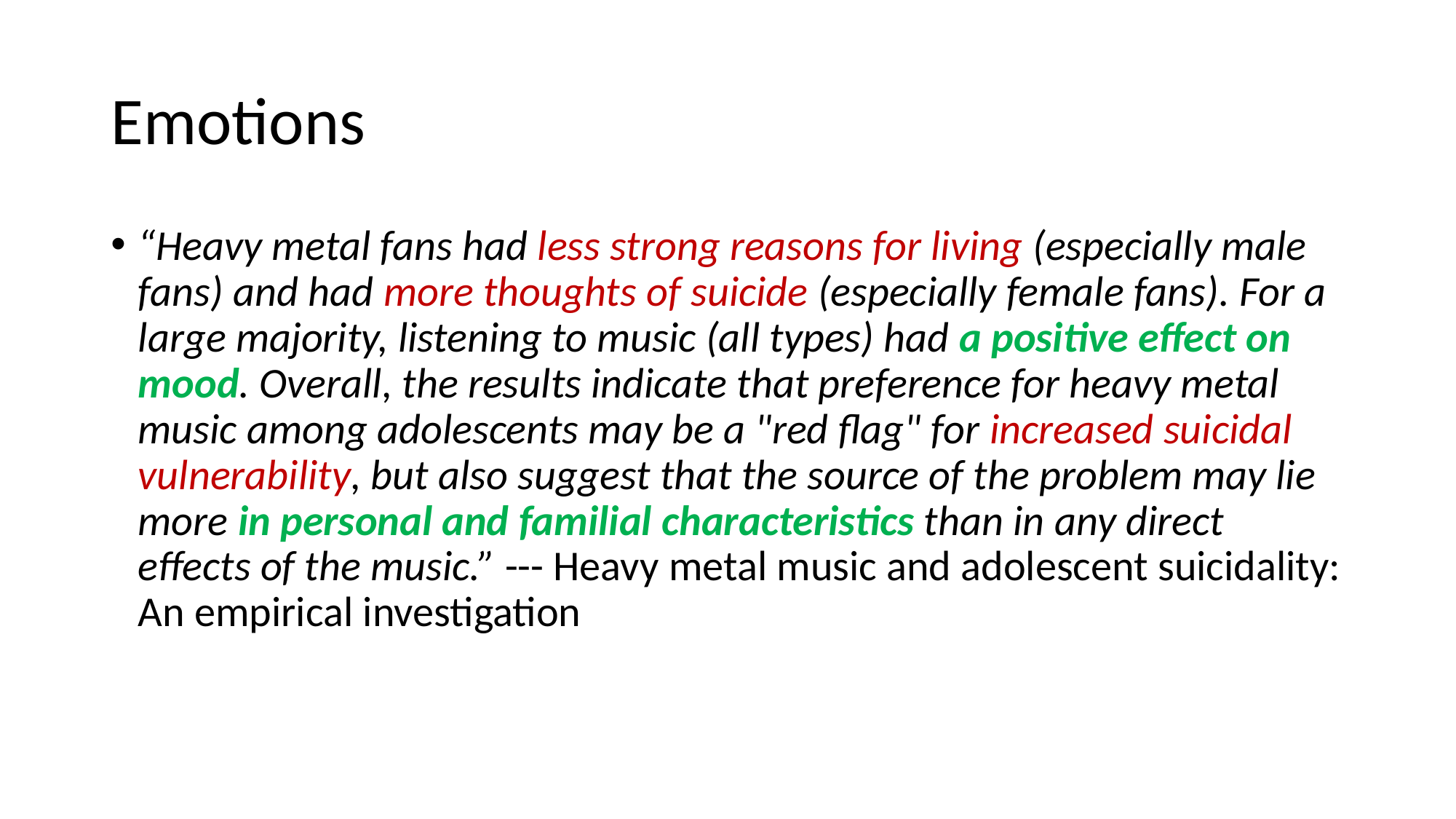

# Emotions
“Heavy metal fans had less strong reasons for living (especially male fans) and had more thoughts of suicide (especially female fans). For a large majority, listening to music (all types) had a positive effect on mood. Overall, the results indicate that preference for heavy metal music among adolescents may be a "red flag" for increased suicidal vulnerability, but also suggest that the source of the problem may lie more in personal and familial characteristics than in any direct effects of the music.” --- Heavy metal music and adolescent suicidality: An empirical investigation